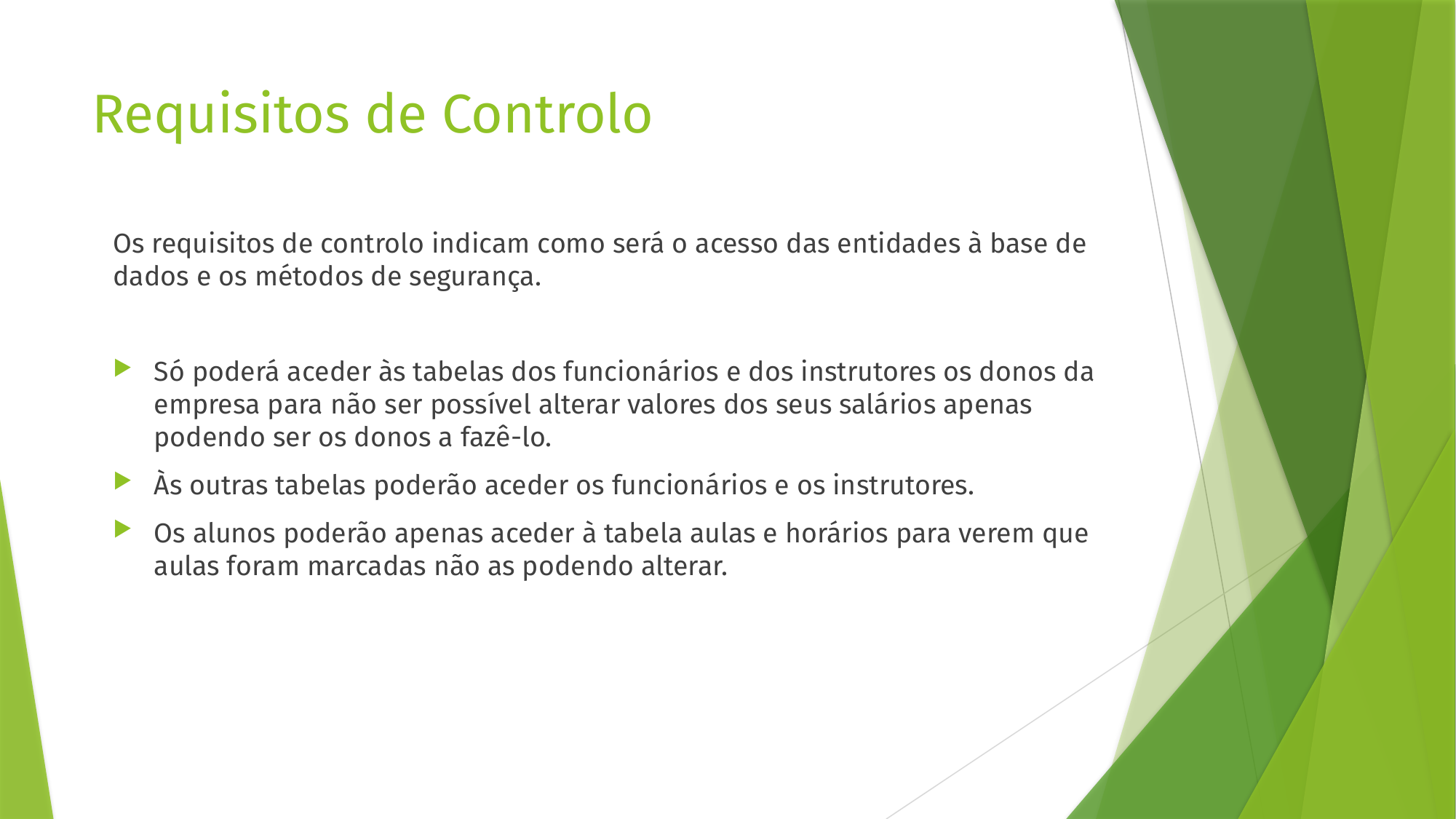

# Requisitos de Controlo
Os requisitos de controlo indicam como será o acesso das entidades à base de dados e os métodos de segurança.

Só poderá aceder às tabelas dos funcionários e dos instrutores os donos da empresa para não ser possível alterar valores dos seus salários apenas podendo ser os donos a fazê-lo.
Às outras tabelas poderão aceder os funcionários e os instrutores.
Os alunos poderão apenas aceder à tabela aulas e horários para verem que aulas foram marcadas não as podendo alterar.